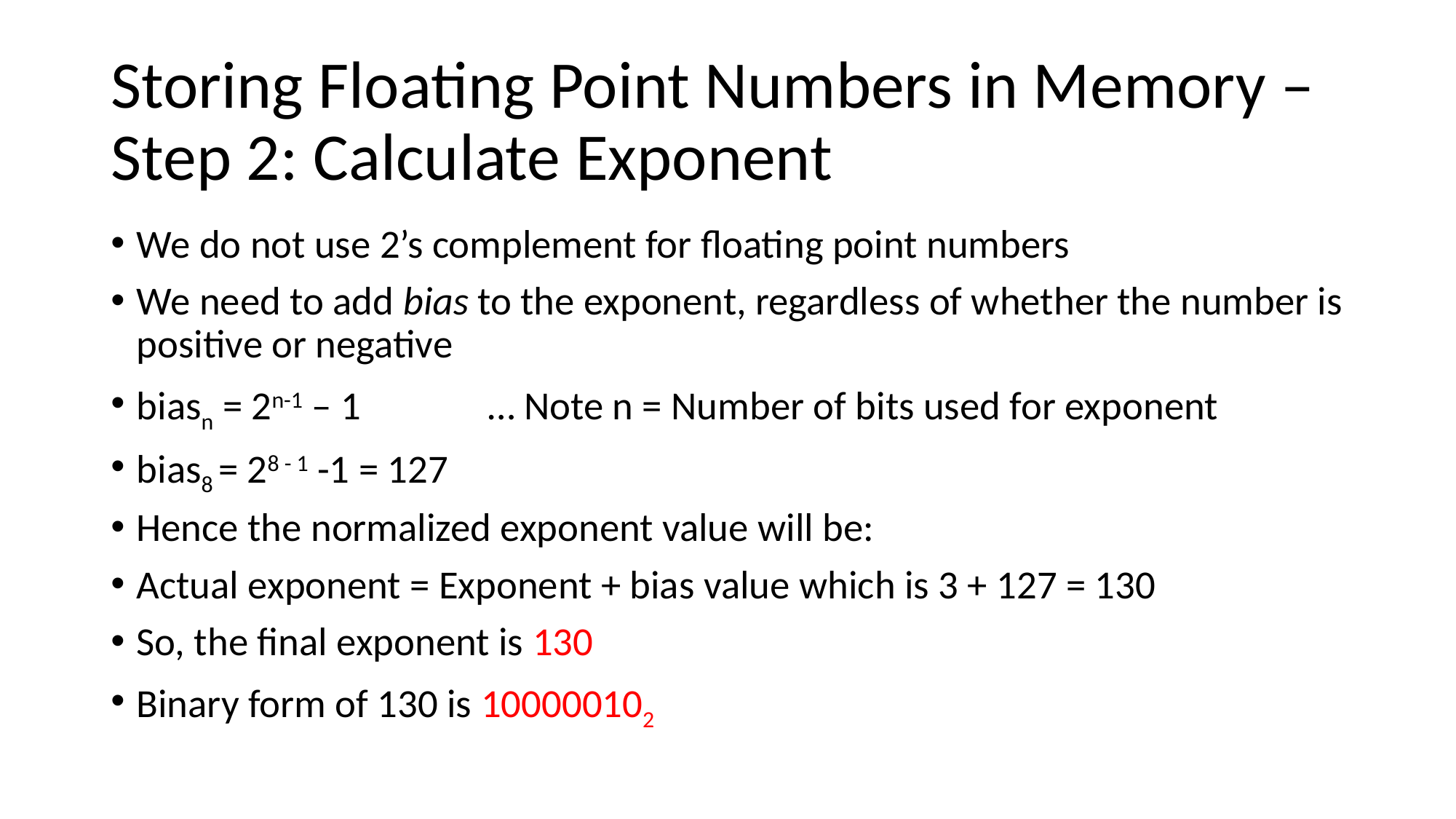

# Storing Floating Point Numbers in Memory – Step 2: Calculate Exponent
We do not use 2’s complement for floating point numbers
We need to add bias to the exponent, regardless of whether the number is positive or negative
biasn = 2n-1 – 1              … Note n = Number of bits used for exponent
bias8 = 28 - 1 -1 = 127
Hence the normalized exponent value will be:
Actual exponent = Exponent + bias value which is 3 + 127 = 130
So, the final exponent is 130
Binary form of 130 is 100000102